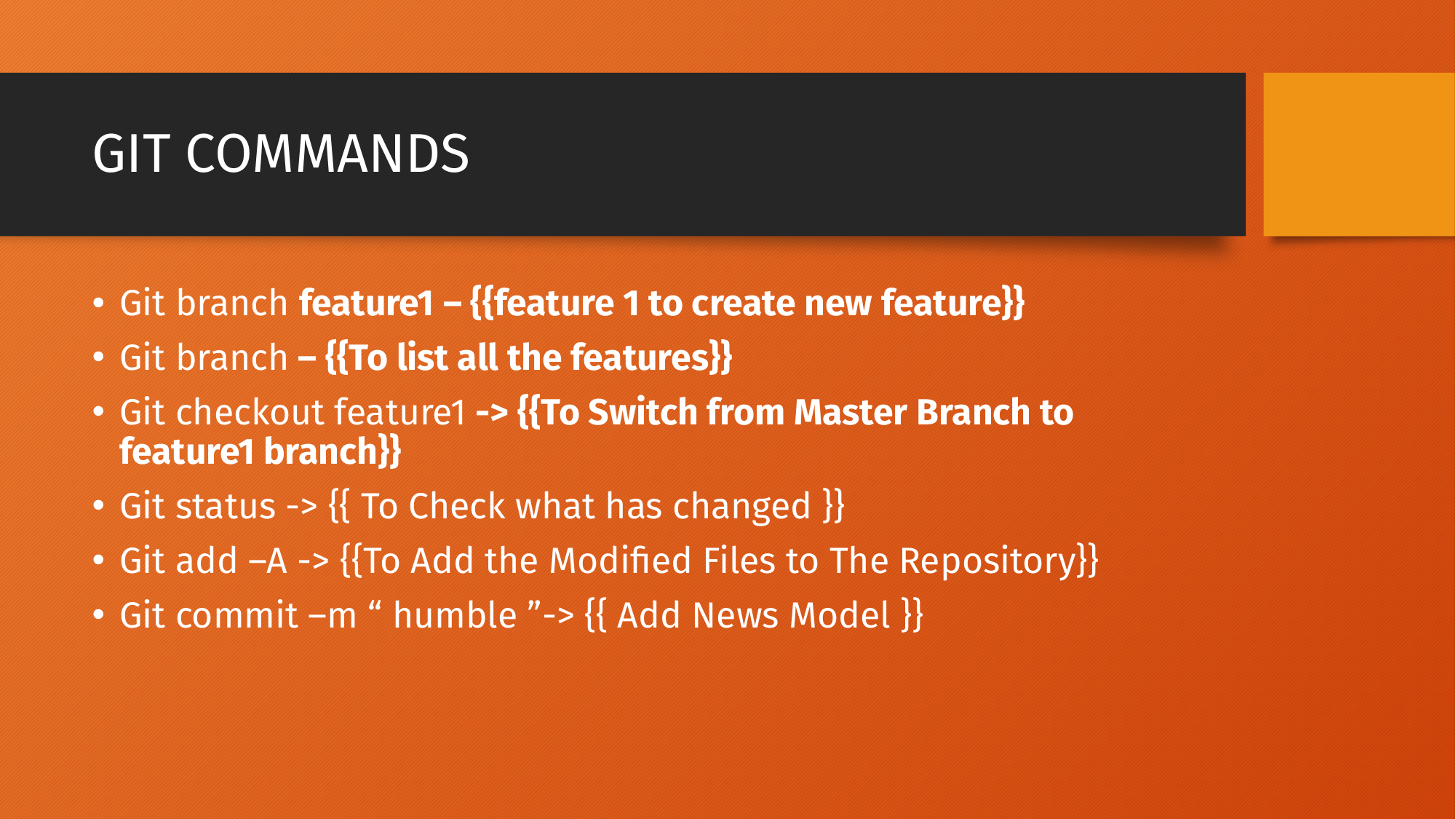

# GIT COMMANDS
Git branch feature1 – {{feature 1 to create new feature}}
Git branch – {{To list all the features}}
Git checkout feature1 -> {{To Switch from Master Branch to feature1 branch}}
Git status -> {{ To Check what has changed }}
Git add –A -> {{To Add the Modified Files to The Repository}}
Git commit –m “ humble ”-> {{ Add News Model }}